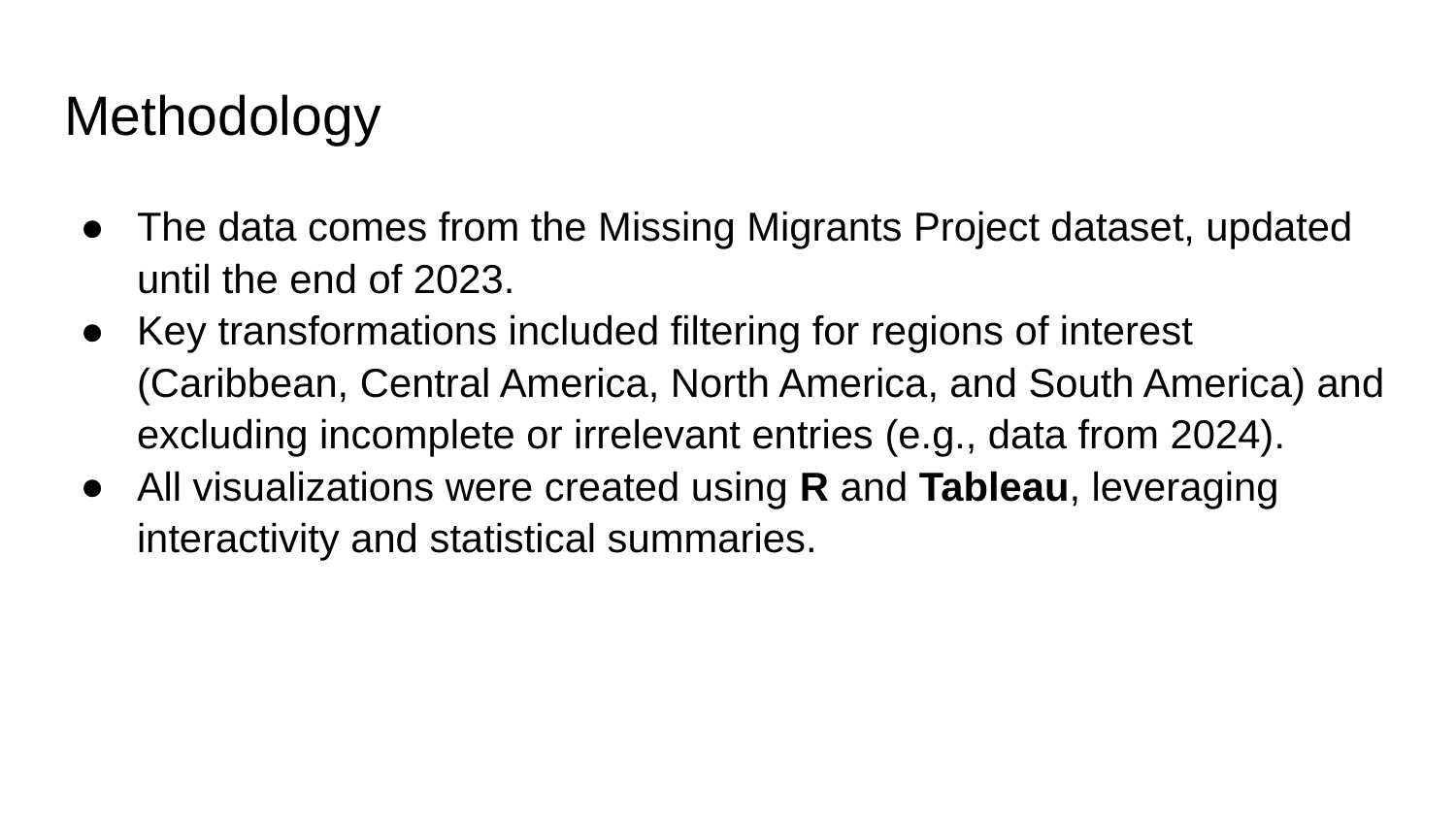

# Methodology
The data comes from the Missing Migrants Project dataset, updated until the end of 2023.
Key transformations included filtering for regions of interest (Caribbean, Central America, North America, and South America) and excluding incomplete or irrelevant entries (e.g., data from 2024).
All visualizations were created using R and Tableau, leveraging interactivity and statistical summaries.